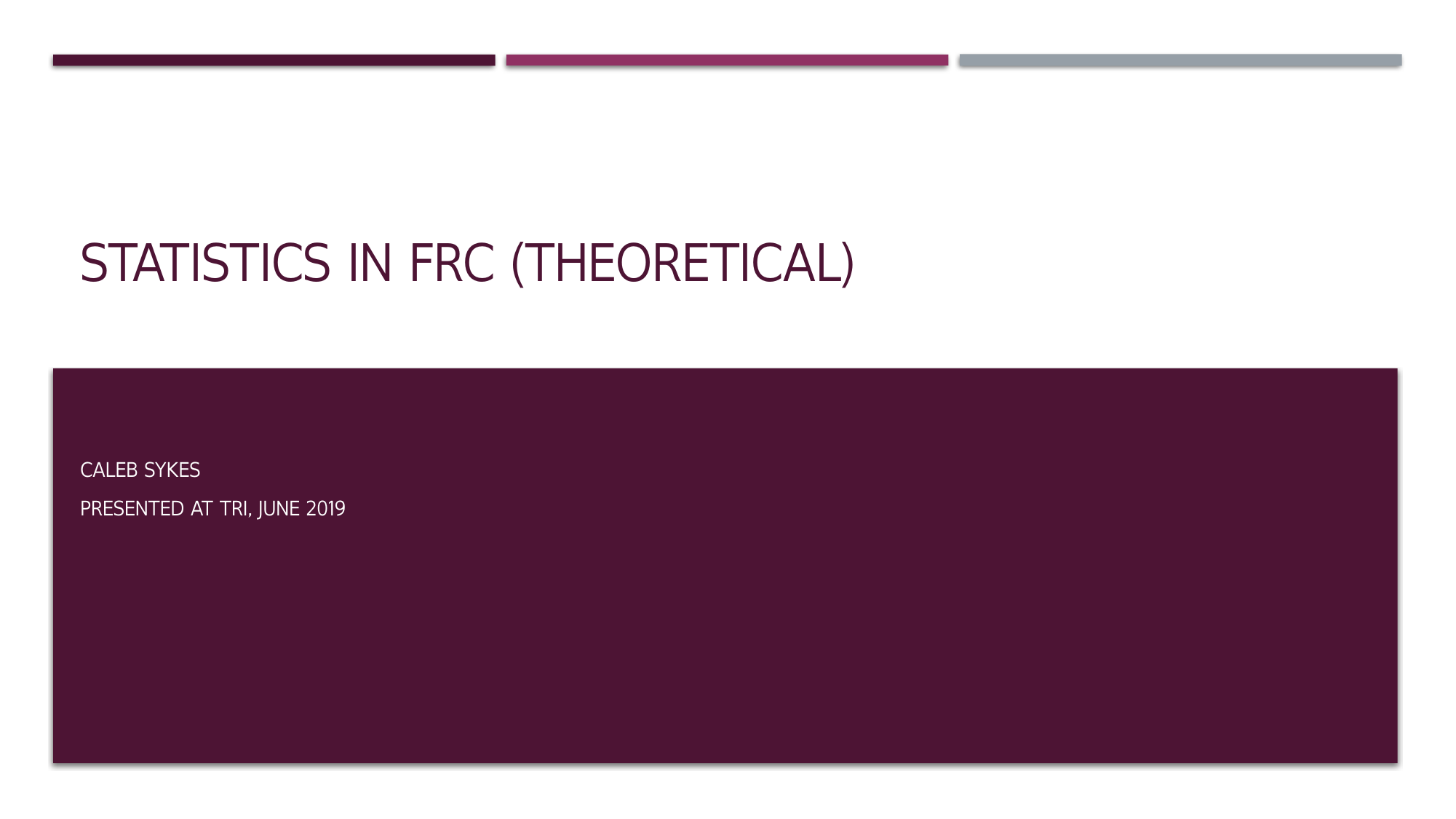

# Statistics In FRC (Theoretical)
Caleb Sykes
Presented at TRI, June 2019